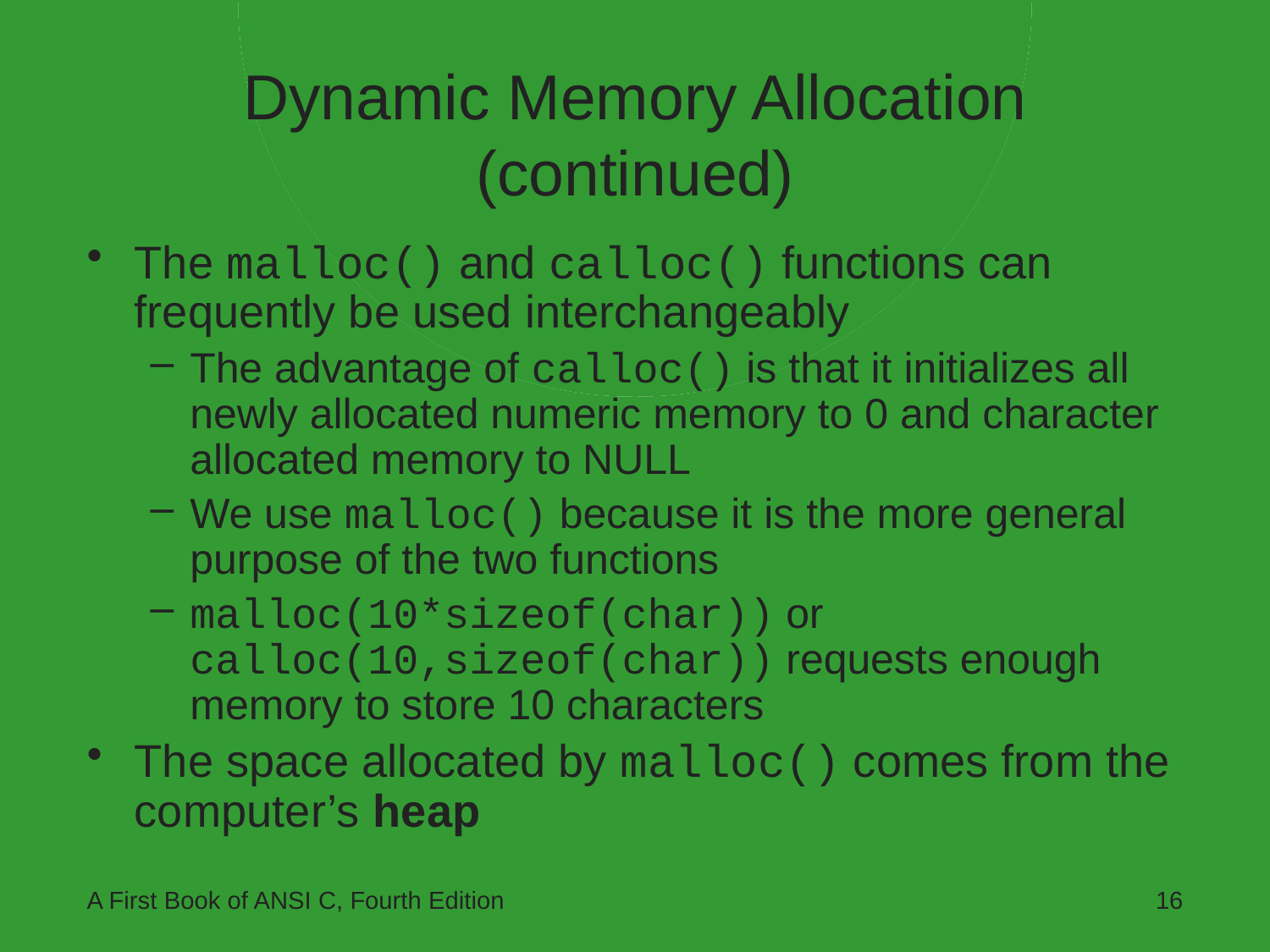

# Dynamic Memory Allocation (continued)
The malloc() and calloc() functions can frequently be used interchangeably
The advantage of calloc() is that it initializes all newly allocated numeric memory to 0 and character allocated memory to NULL
We use malloc() because it is the more general purpose of the two functions
malloc(10*sizeof(char)) or calloc(10,sizeof(char)) requests enough memory to store 10 characters
The space allocated by malloc() comes from the computer’s heap
A First Book of ANSI C, Fourth Edition
16